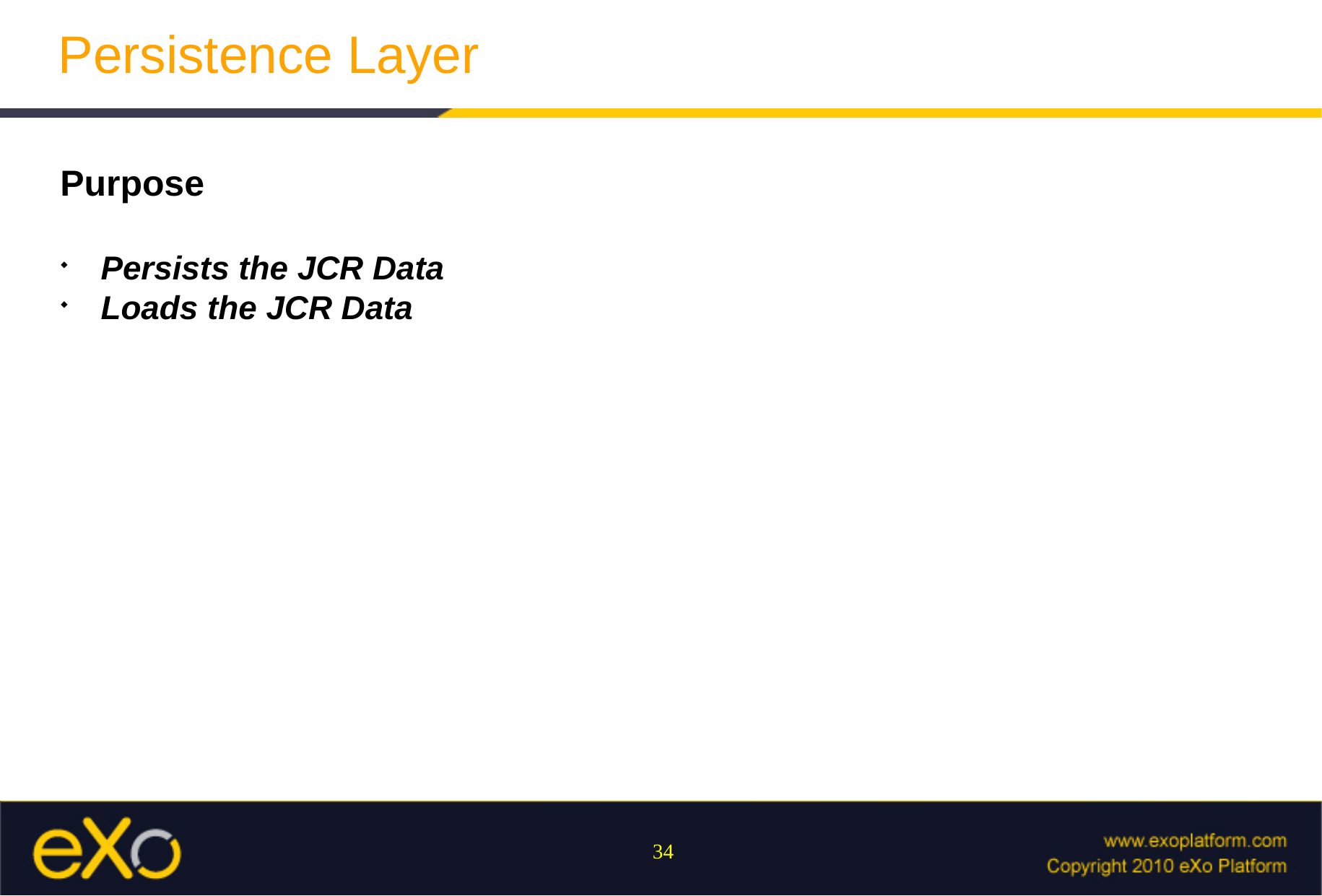

Persistence Layer
Purpose

Persists the JCR Data
Loads the JCR Data